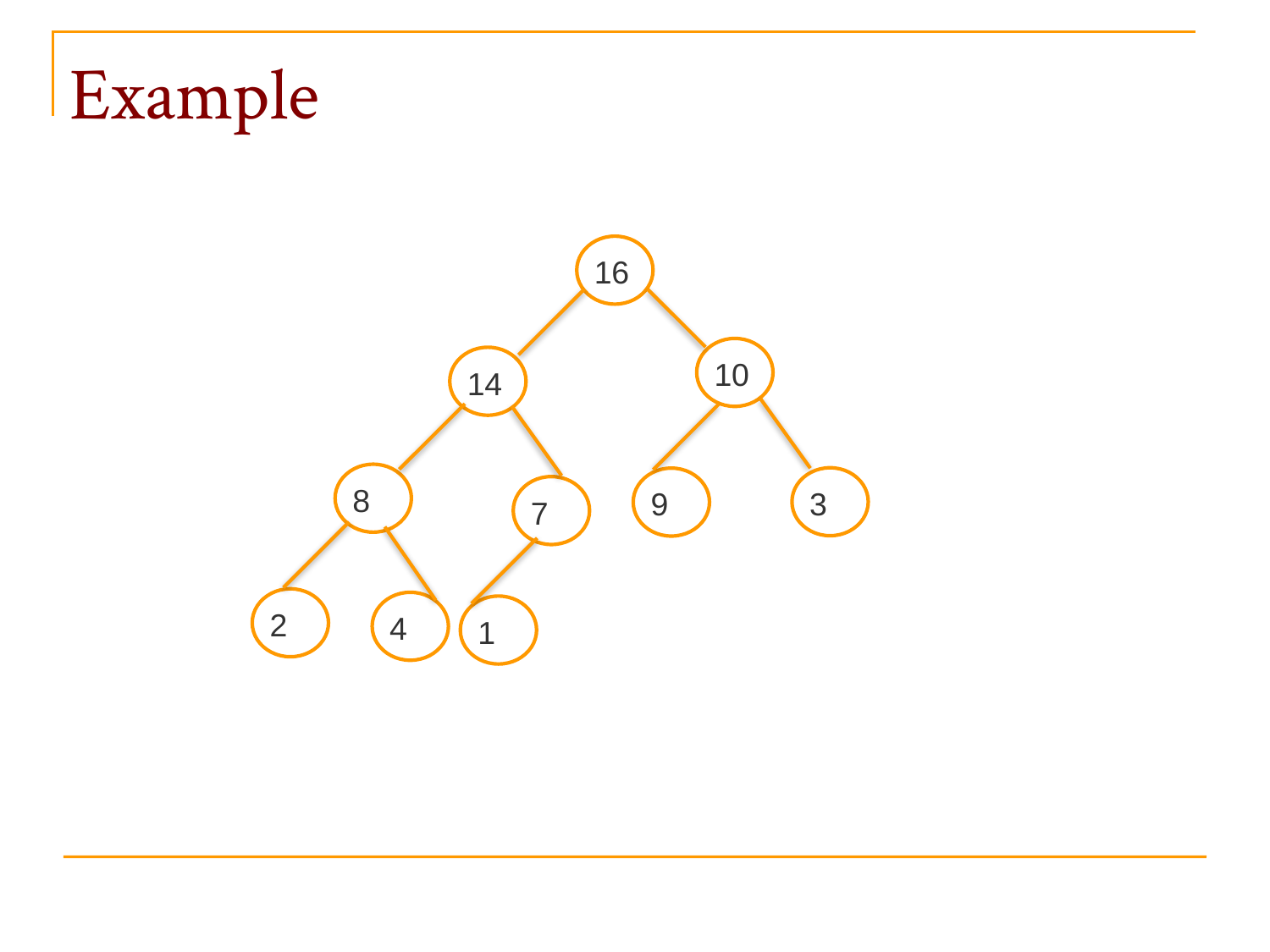

# Example

16

10

14

8

3

9

7

2

4

1